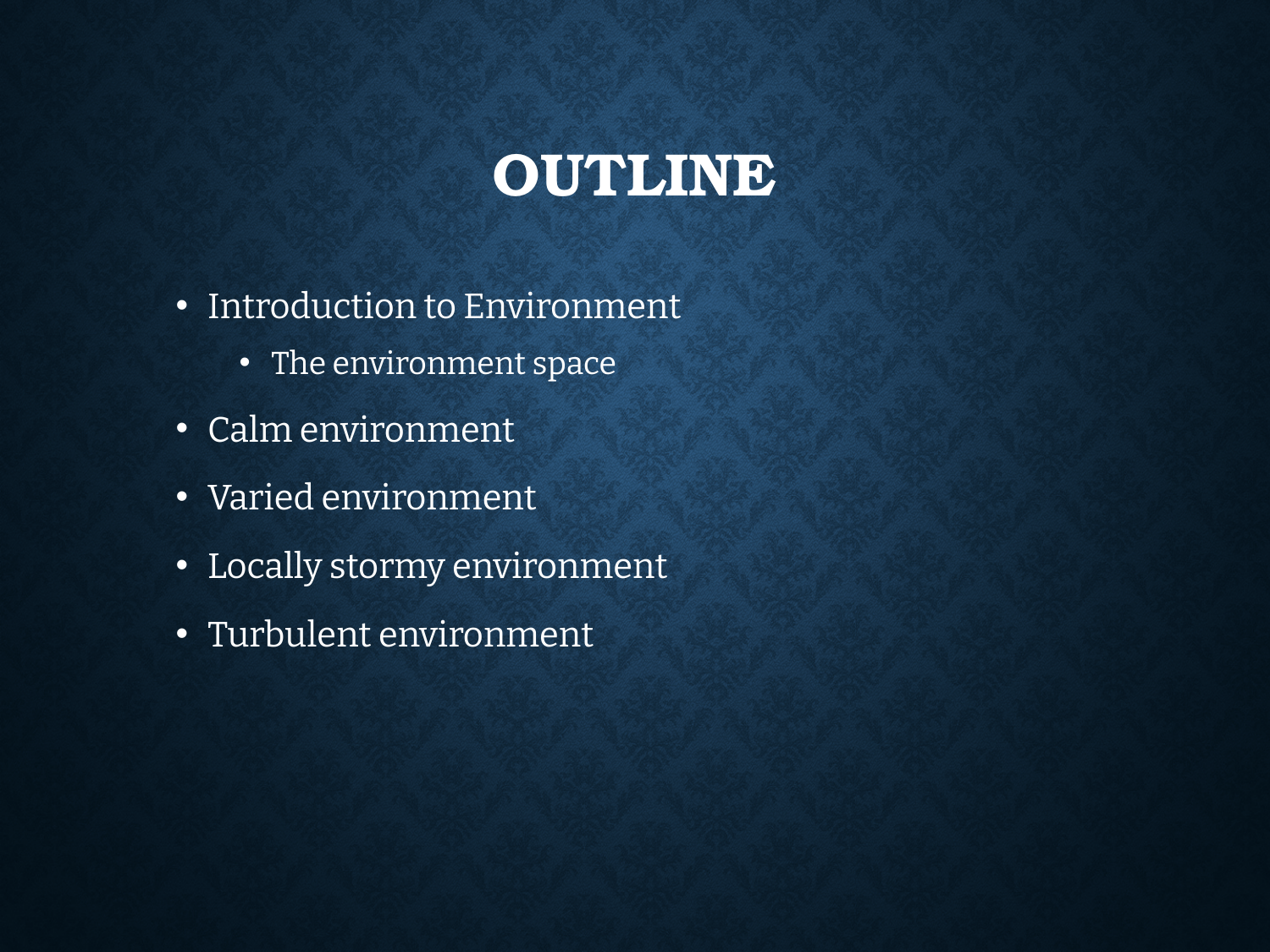

# OUTLINE
Introduction to Environment
The environment space
Calm environment
Varied environment
Locally stormy environment
Turbulent environment